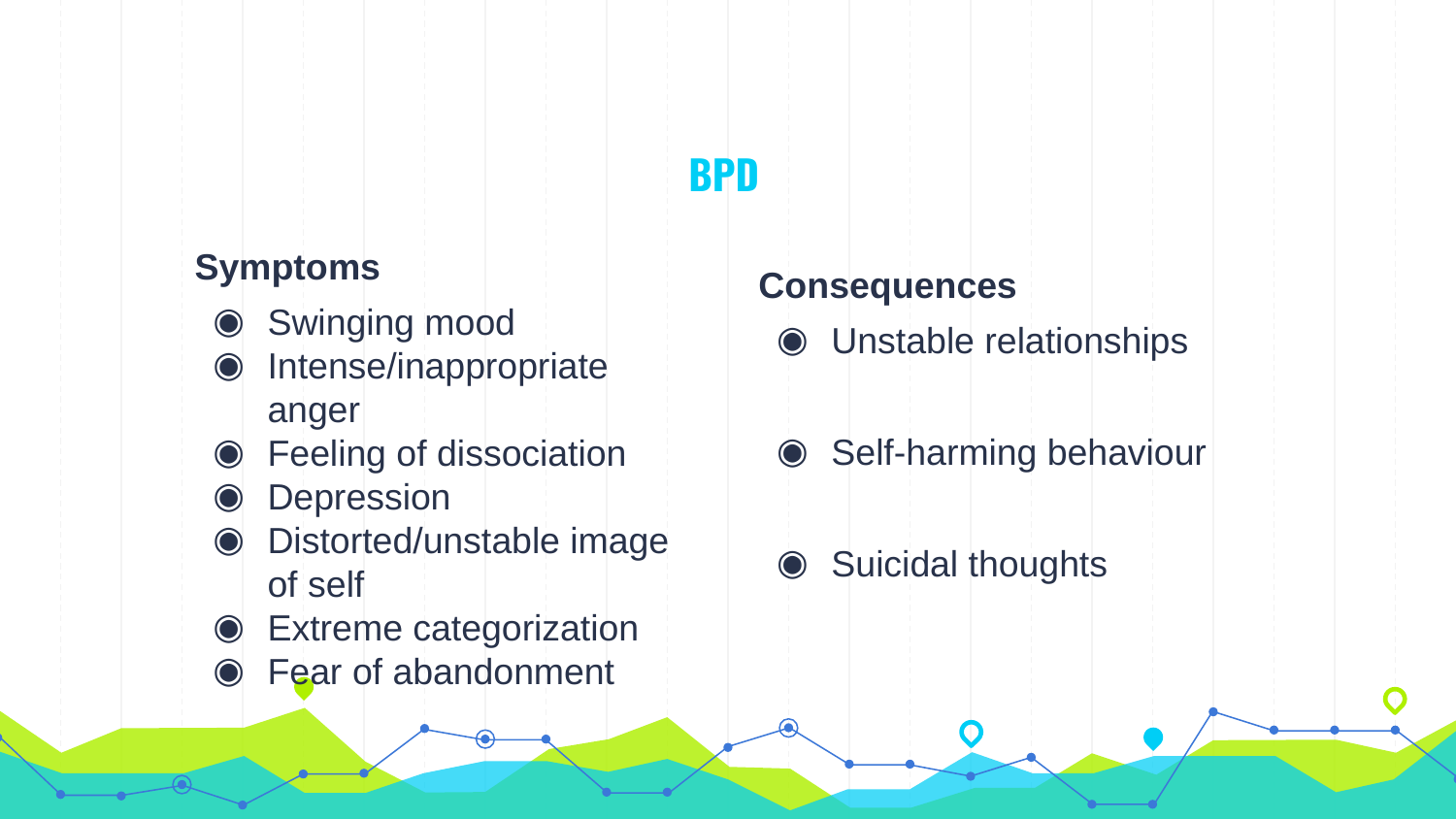

# BPD
Symptoms
Swinging mood
Intense/inappropriate anger
Feeling of dissociation
Depression
Distorted/unstable image of self
Extreme categorization
Fear of abandonment
Consequences
Unstable relationships

Self-harming behaviour

Suicidal thoughts